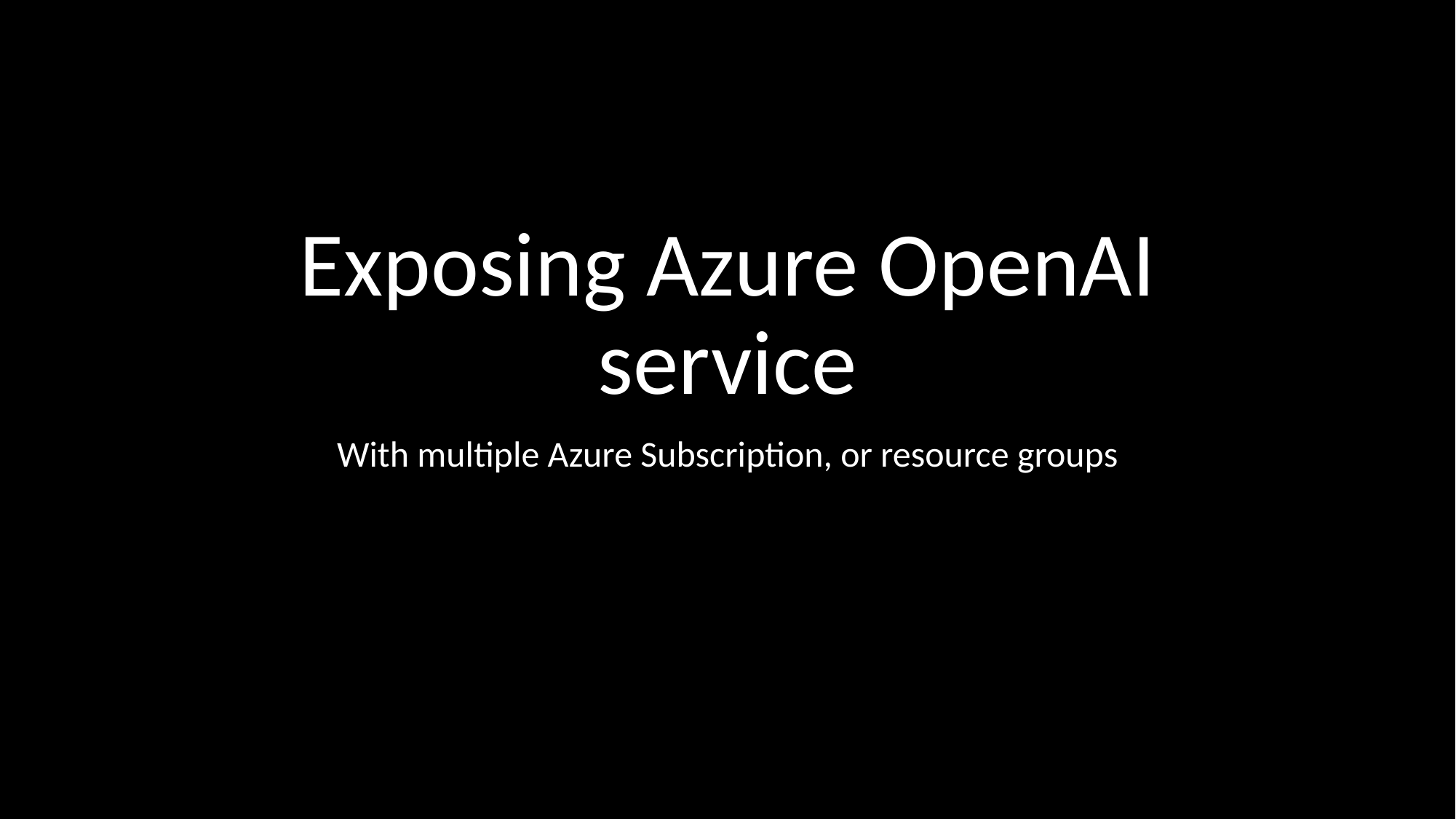

# Exposing Azure OpenAI service
With multiple Azure Subscription, or resource groups